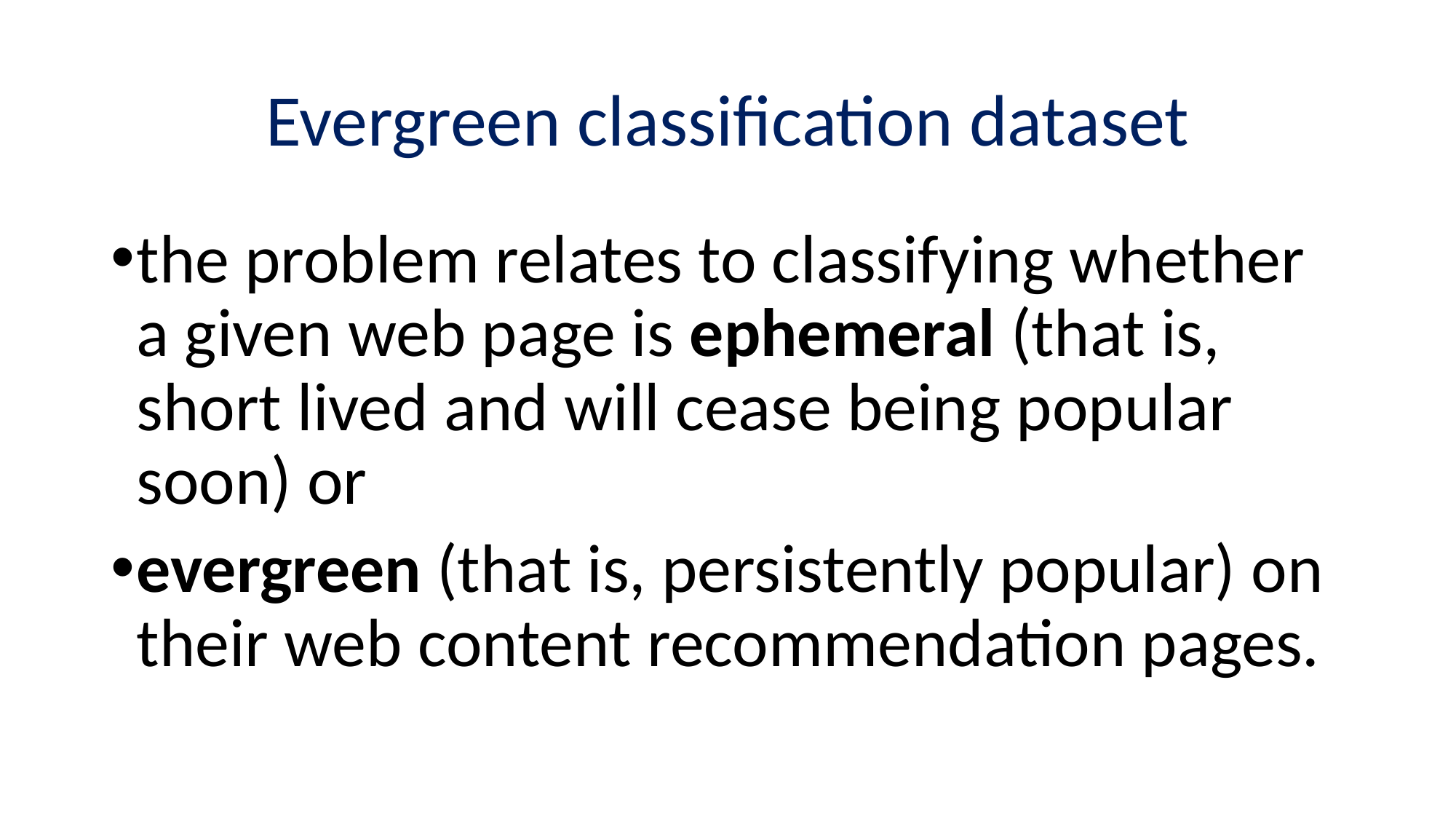

# Evergreen classification dataset
the problem relates to classifying whether a given web page is ephemeral (that is, short lived and will cease being popular soon) or
evergreen (that is, persistently popular) on their web content recommendation pages.